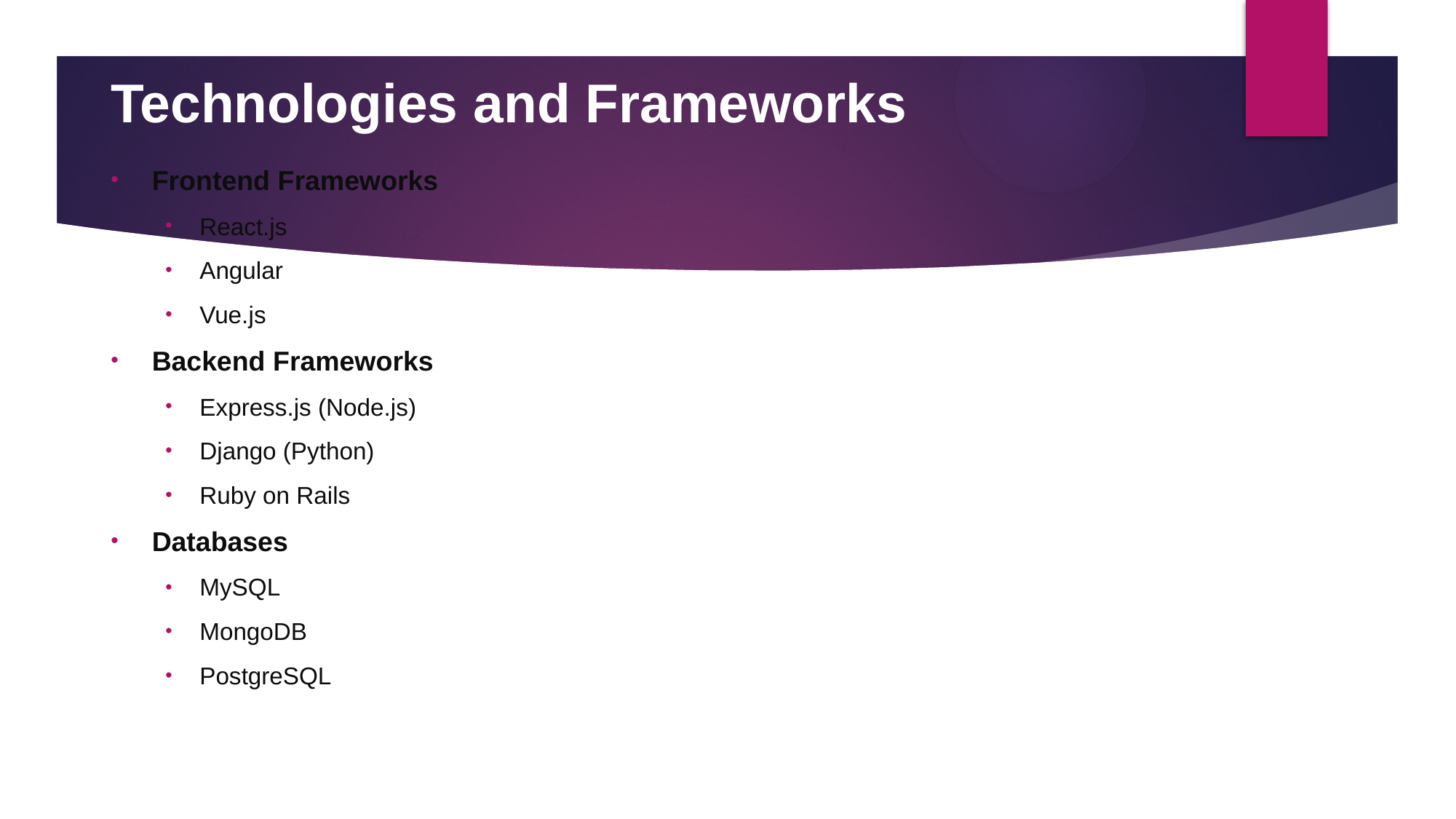

# Technologies and Frameworks
Frontend Frameworks
React.js
Angular
Vue.js
Backend Frameworks
Express.js (Node.js)
Django (Python)
Ruby on Rails
Databases
MySQL
MongoDB
PostgreSQL